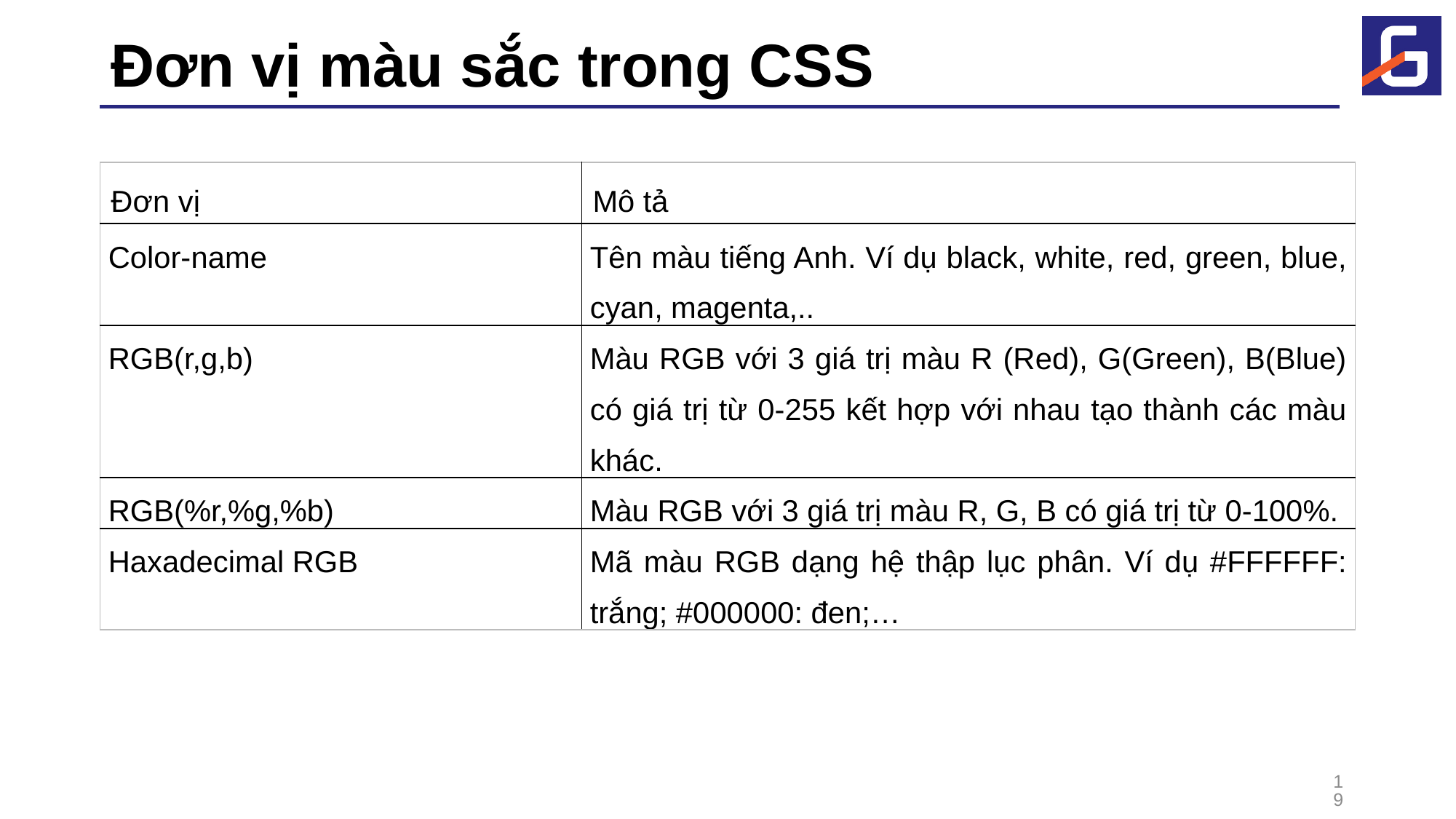

# Đơn vị màu sắc trong CSS
| Đơn vị | Mô tả |
| --- | --- |
| Color-name | Tên màu tiếng Anh. Ví dụ black, white, red, green, blue, cyan, magenta,.. |
| RGB(r,g,b) | Màu RGB với 3 giá trị màu R (Red), G(Green), B(Blue) có giá trị từ 0-255 kết hợp với nhau tạo thành các màu khác. |
| RGB(%r,%g,%b) | Màu RGB với 3 giá trị màu R, G, B có giá trị từ 0-100%. |
| Haxadecimal RGB | Mã màu RGB dạng hệ thập lục phân. Ví dụ #FFFFFF: trắng; #000000: đen;… |
19